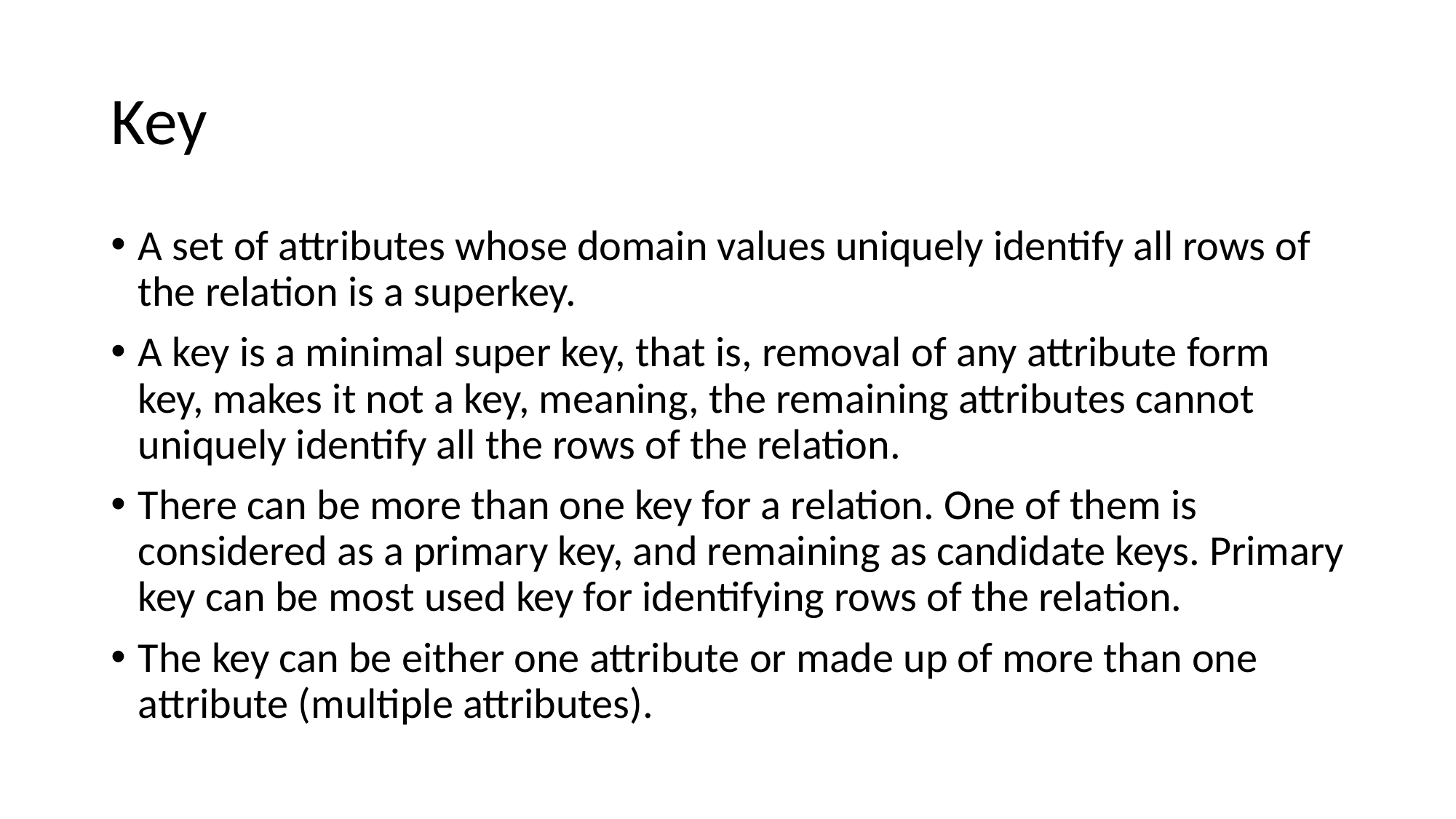

# Key
A set of attributes whose domain values uniquely identify all rows of the relation is a superkey.
A key is a minimal super key, that is, removal of any attribute form key, makes it not a key, meaning, the remaining attributes cannot uniquely identify all the rows of the relation.
There can be more than one key for a relation. One of them is considered as a primary key, and remaining as candidate keys. Primary key can be most used key for identifying rows of the relation.
The key can be either one attribute or made up of more than one attribute (multiple attributes).